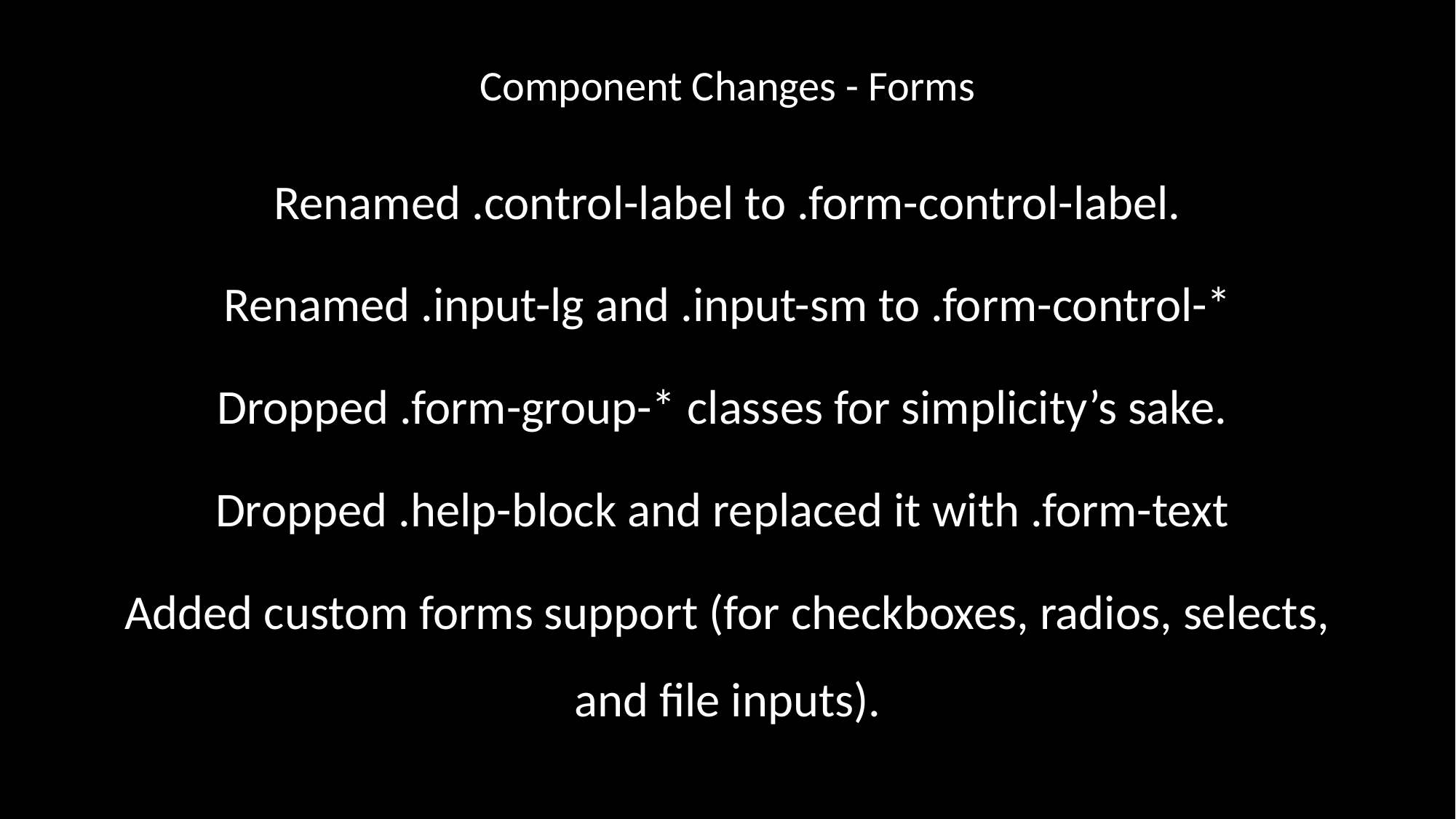

# Component Changes - Forms
Renamed .control-label to .form-control-label.
Renamed .input-lg and .input-sm to .form-control-*
Dropped .form-group-* classes for simplicity’s sake.
Dropped .help-block and replaced it with .form-text
Added custom forms support (for checkboxes, radios, selects, and file inputs).